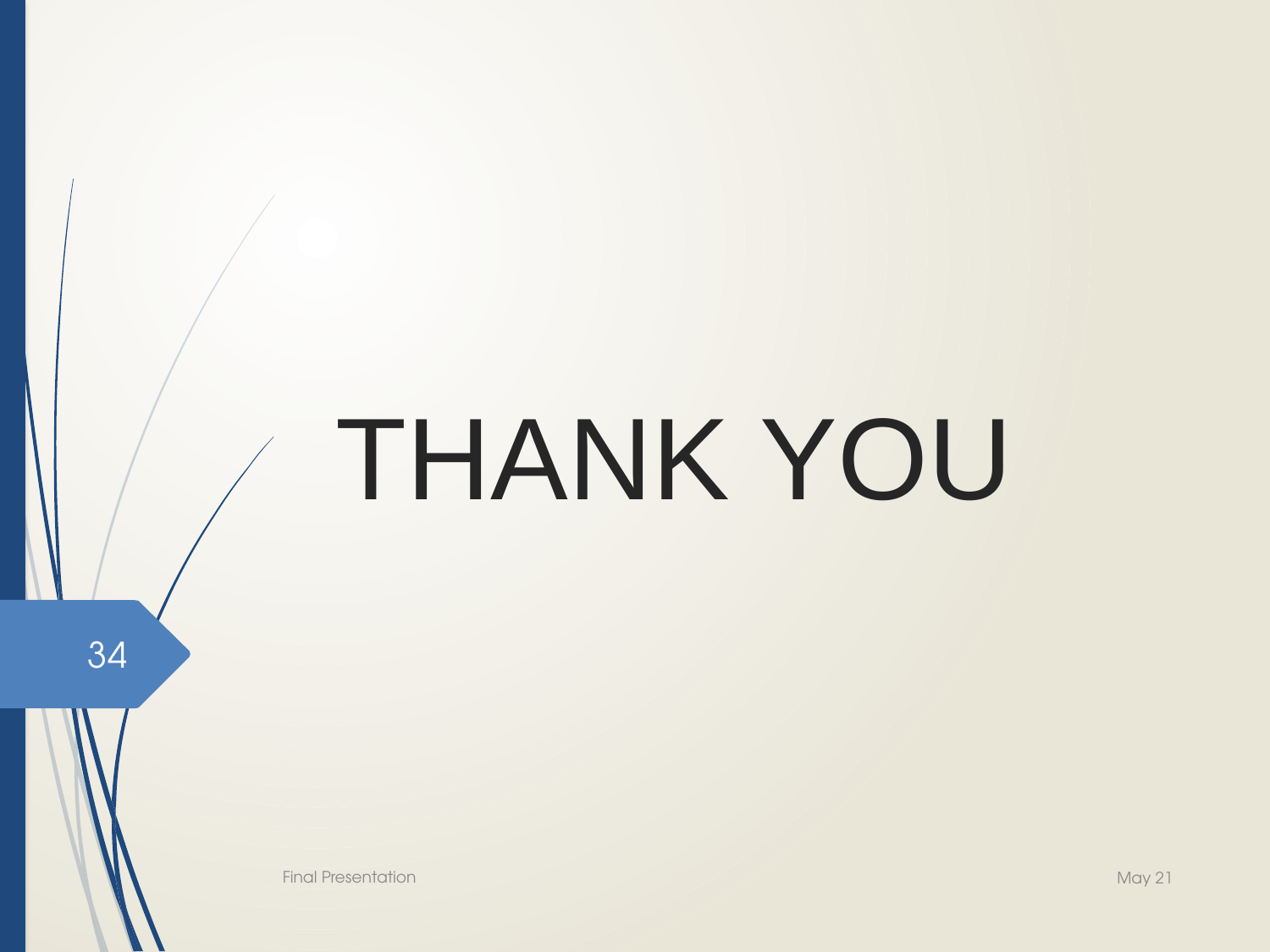

# THANK YOU
34
May 21
Final Presentation